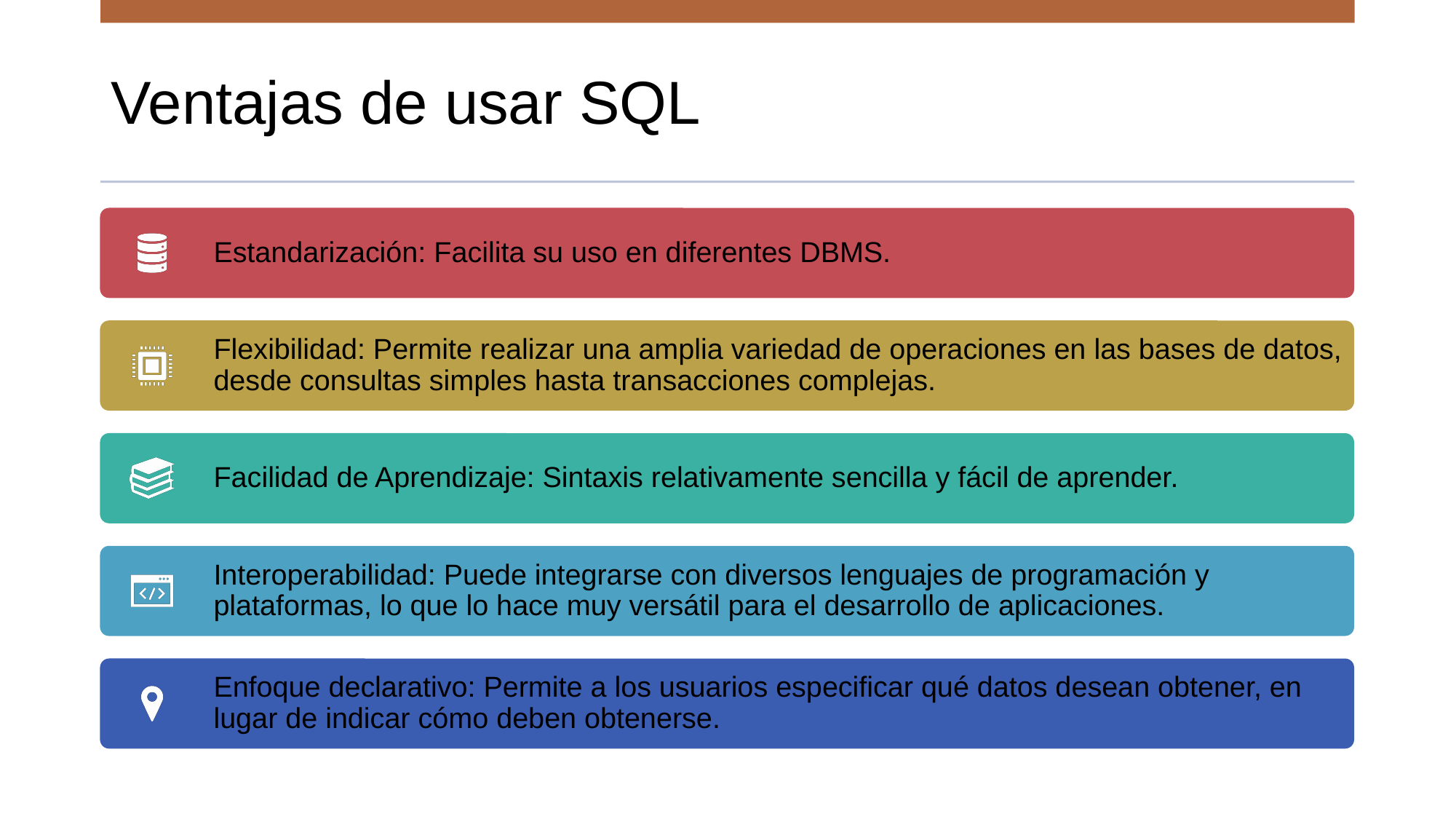

# Ventajas de usar SQL

Estandarización: Facilita su uso en diferentes DBMS.
Flexibilidad: Permite realizar una amplia variedad de operaciones en las bases de datos, desde consultas simples hasta transacciones complejas.
Facilidad de Aprendizaje: Sintaxis relativamente sencilla y fácil de aprender.
Interoperabilidad: Puede integrarse con diversos lenguajes de programación y plataformas, lo que lo hace muy versátil para el desarrollo de aplicaciones.
Enfoque declarativo: Permite a los usuarios especificar qué datos desean obtener, en lugar de indicar cómo deben obtenerse.